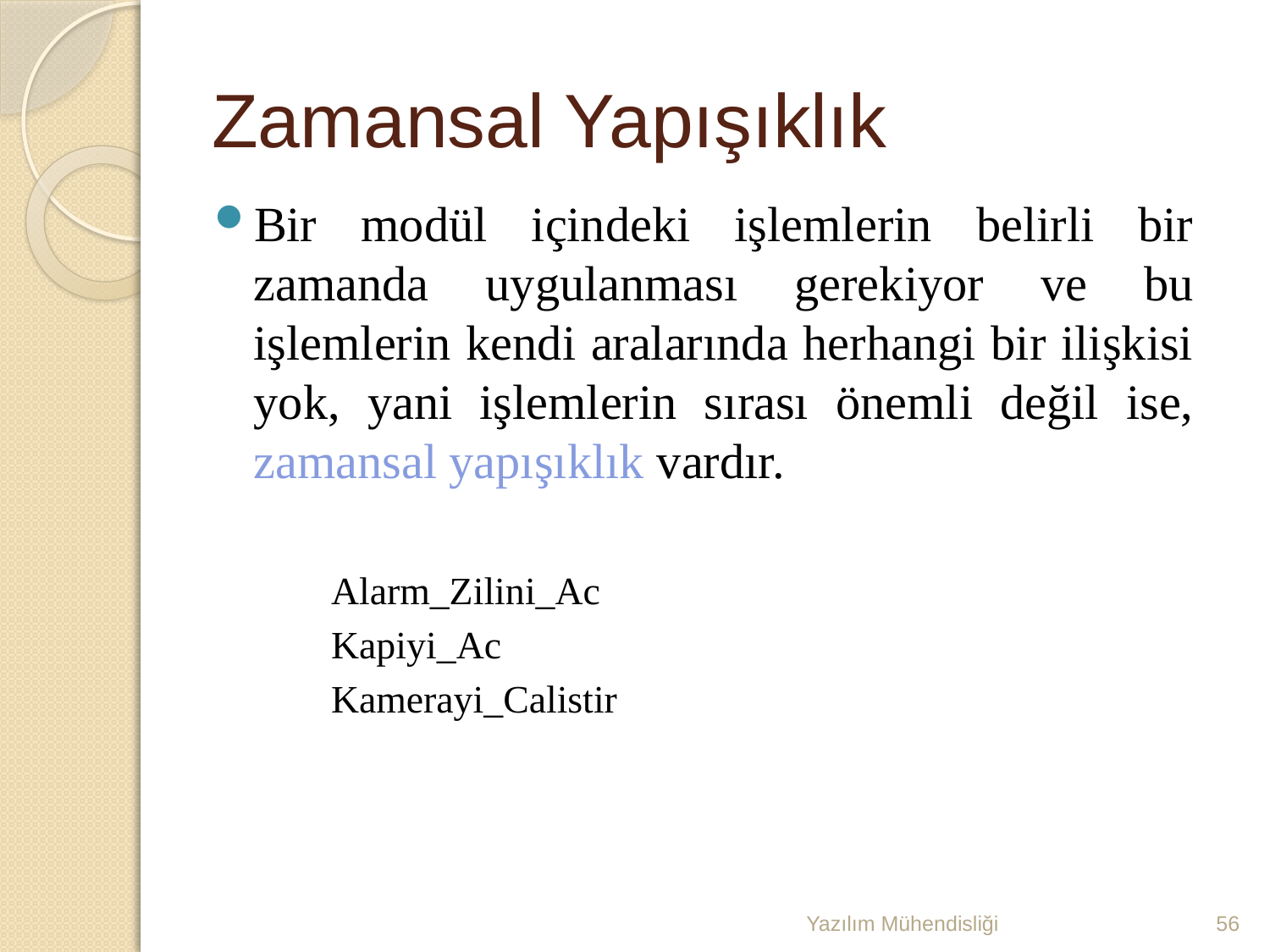

# Zamansal Yapışıklık
Bir modül içindeki işlemlerin belirli bir zamanda uygulanması gerekiyor ve bu işlemlerin kendi aralarında herhangi bir ilişkisi yok, yani işlemlerin sırası önemli değil ise, zamansal yapışıklık vardır.

Alarm_Zilini_Ac
Kapiyi_Ac
Kamerayi_Calistir
Yazılım Mühendisliği
56